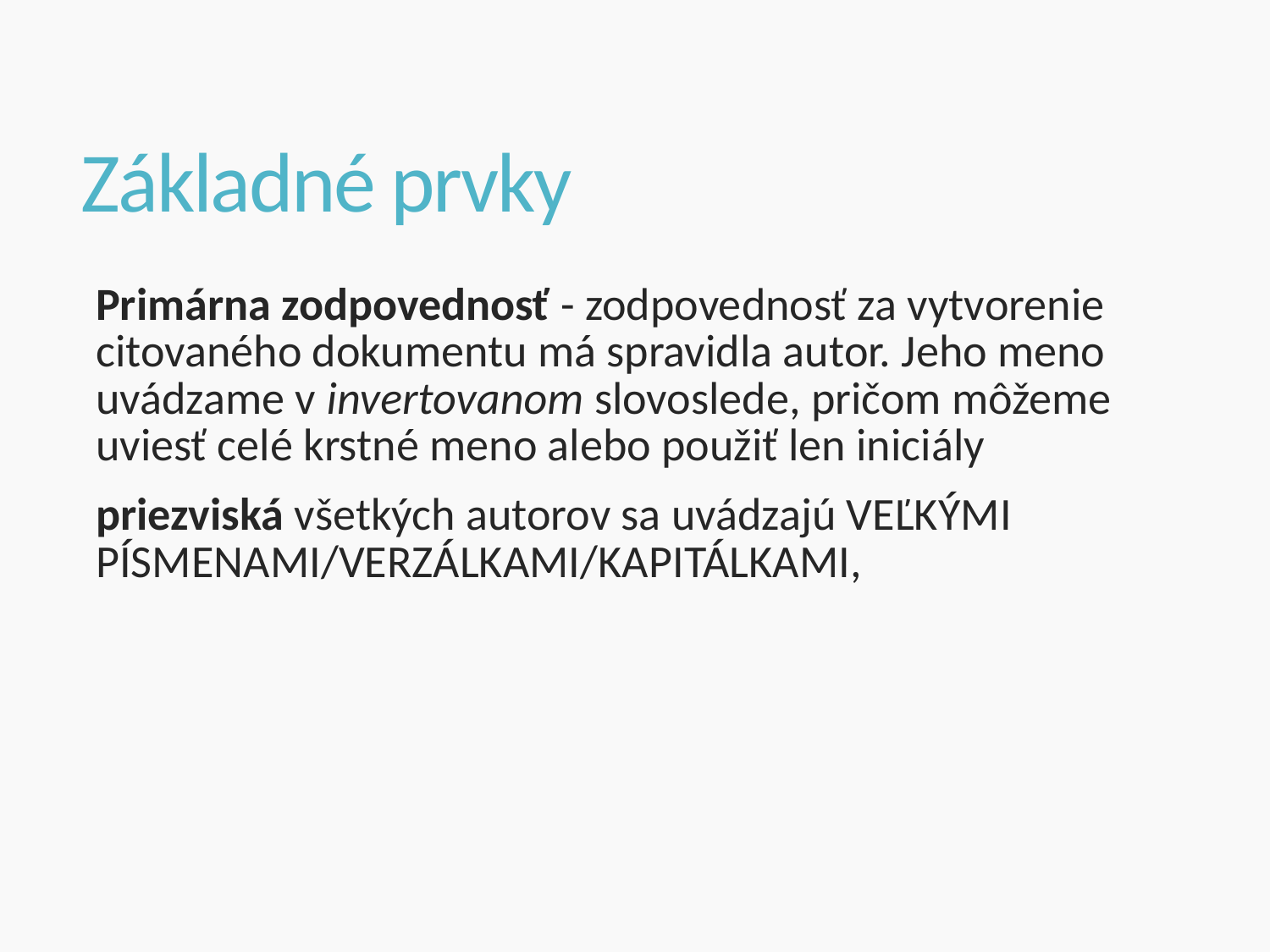

# Základné prvky
Primárna zodpovednosť - zodpovednosť za vytvorenie citovaného dokumentu má spravidla autor. Jeho meno uvádzame v invertovanom slovoslede, pričom môžeme uviesť celé krstné meno alebo použiť len iniciály
priezviská všetkých autorov sa uvádzajú VEĽKÝMI PÍSMENAMI/VERZÁLKAMI/KAPITÁLKAMI,